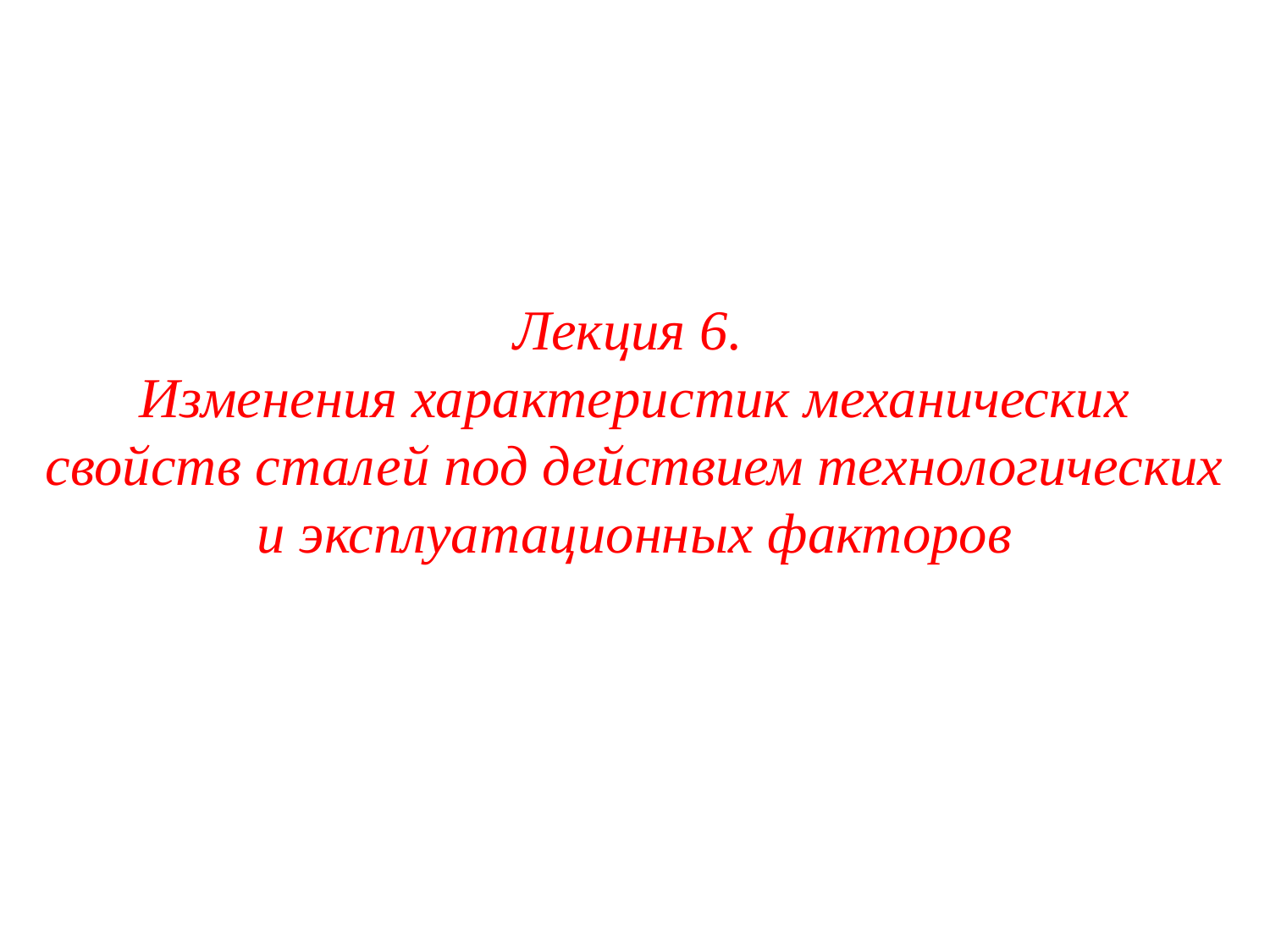

Лекция 6.
Изменения характеристик механических свойств сталей под действием технологических и эксплуатационных факторов